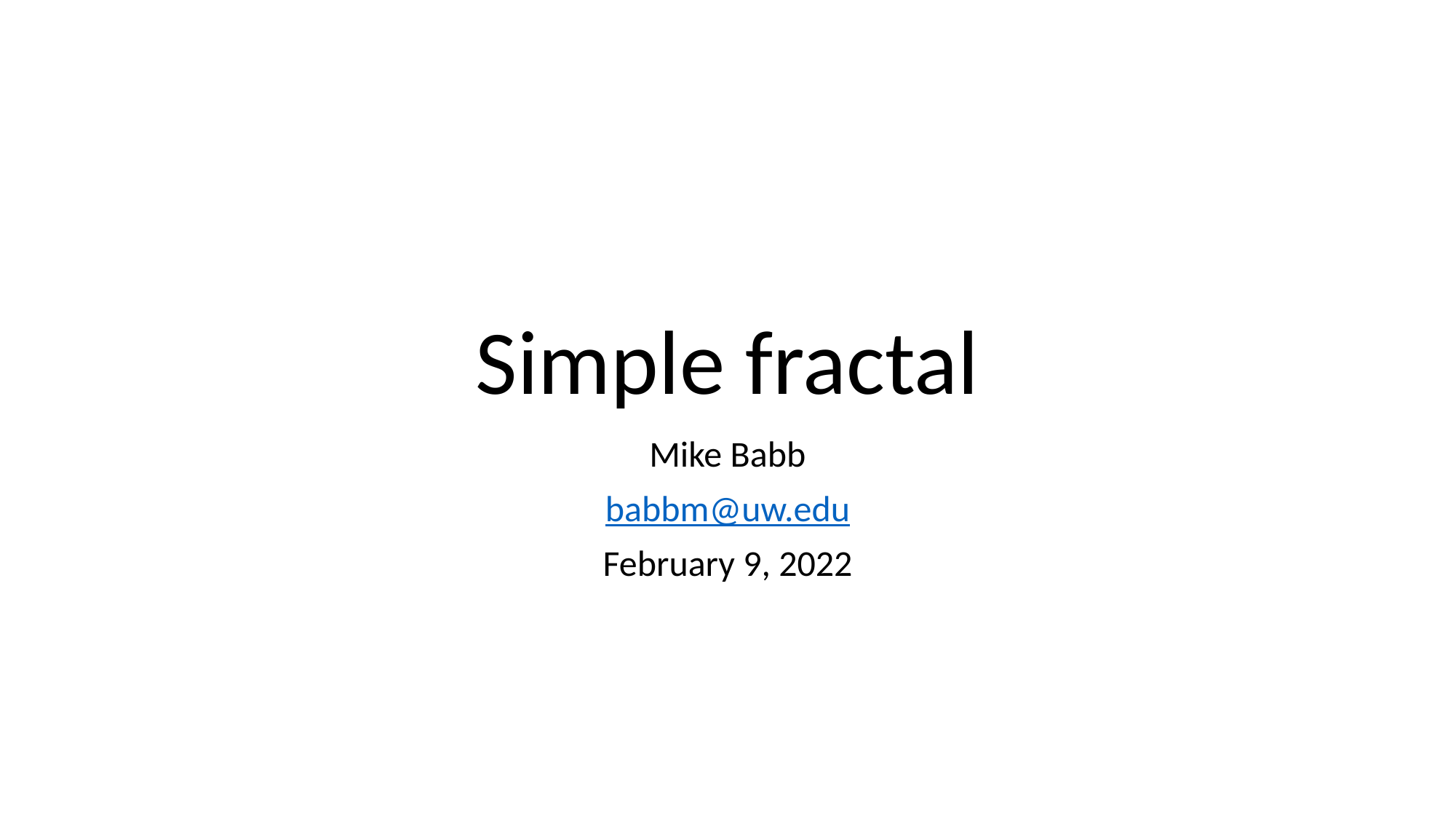

# Simple fractal
Mike Babb
babbm@uw.edu
February 9, 2022